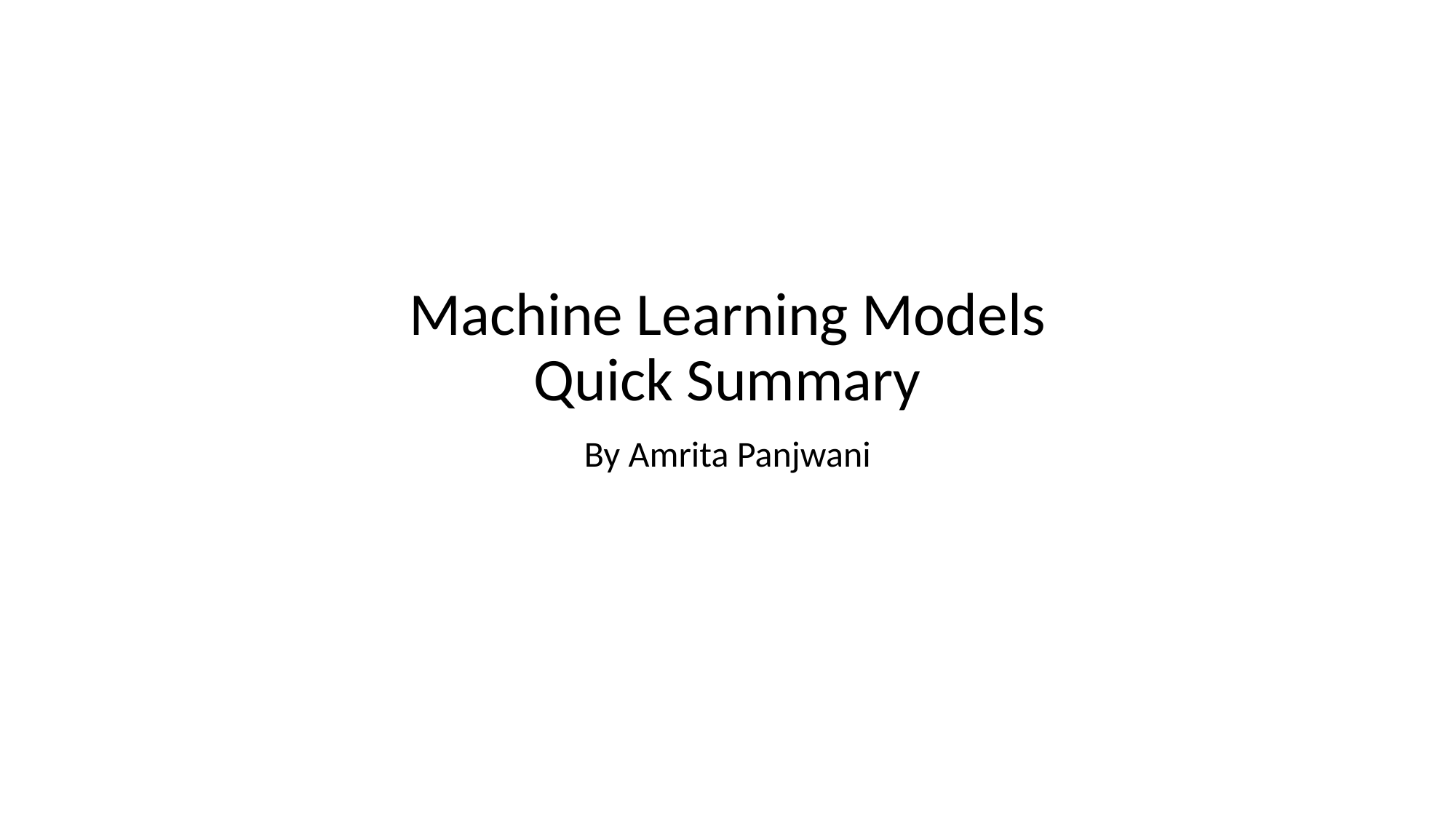

# Machine Learning Models Quick Summary
By Amrita Panjwani